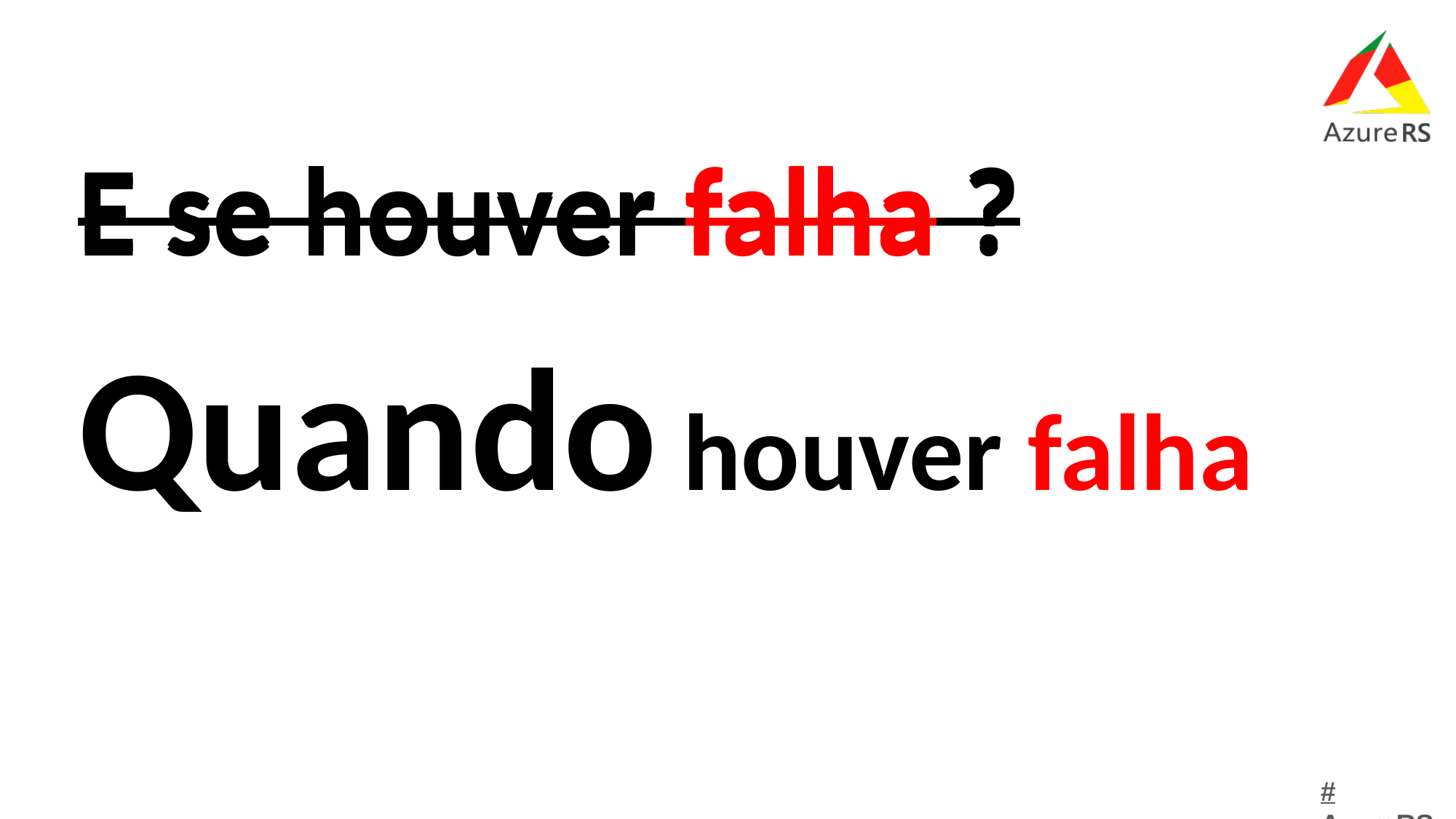

E se houver falha ?
E se houver falha ?
Quando houver falha
#AzureRS